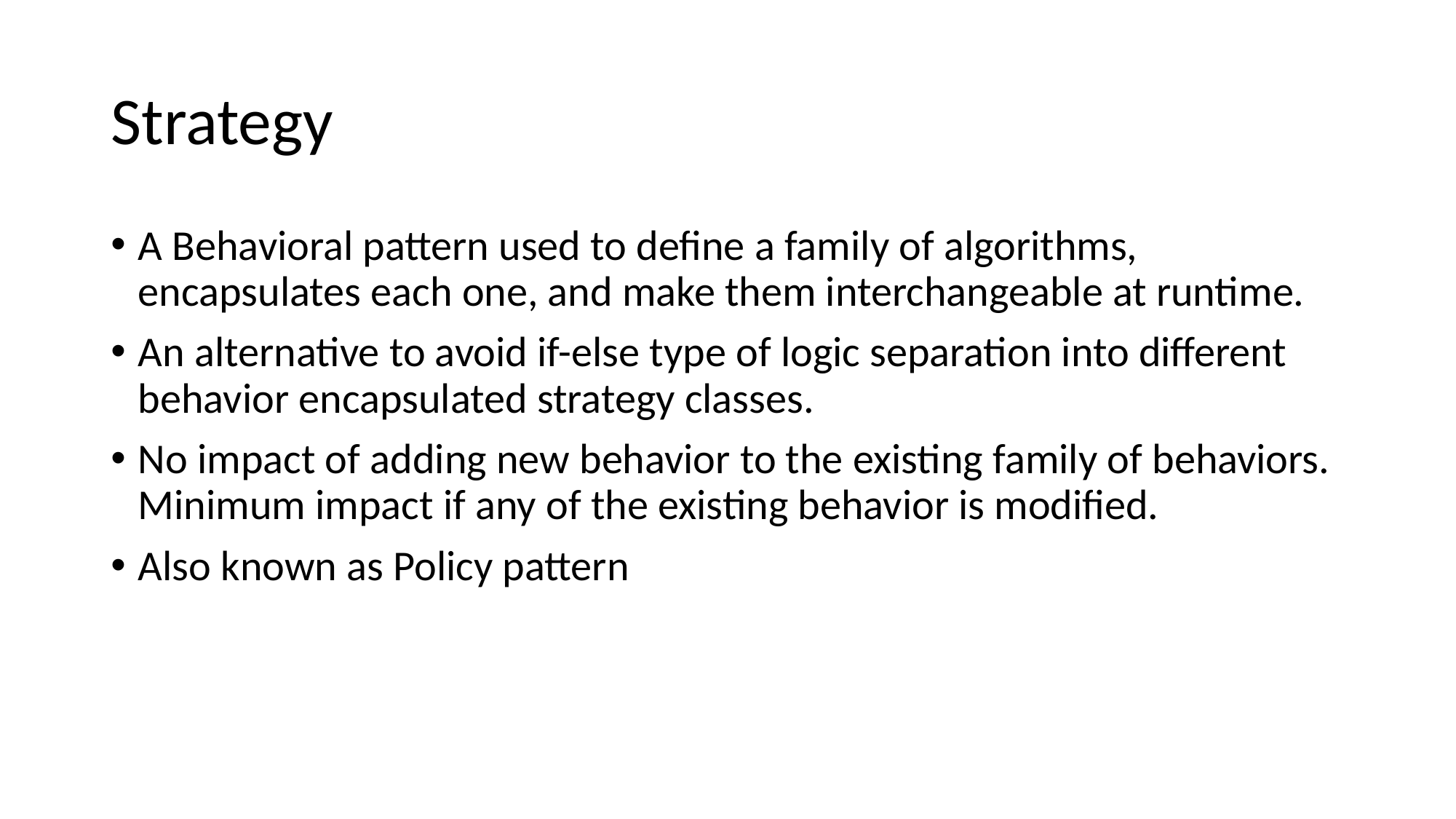

# Strategy
A Behavioral pattern used to define a family of algorithms, encapsulates each one, and make them interchangeable at runtime.
An alternative to avoid if-else type of logic separation into different behavior encapsulated strategy classes.
No impact of adding new behavior to the existing family of behaviors. Minimum impact if any of the existing behavior is modified.
Also known as Policy pattern